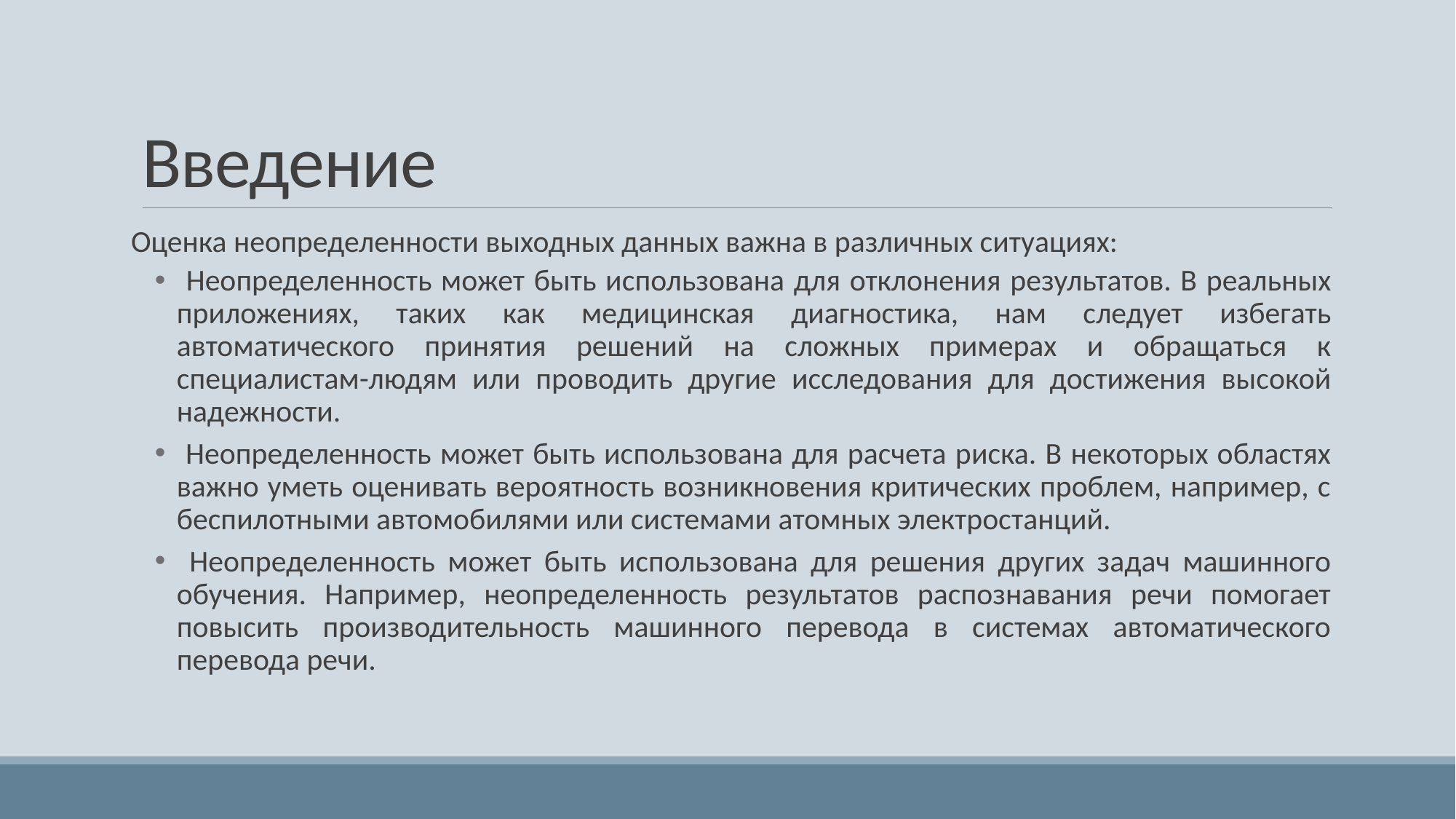

# Введение
Оценка неопределенности выходных данных важна в различных ситуациях:
 Неопределенность может быть использована для отклонения результатов. В реальных приложениях, таких как медицинская диагностика, нам следует избегать автоматического принятия решений на сложных примерах и обращаться к специалистам-людям или проводить другие исследования для достижения высокой надежности.
 Неопределенность может быть использована для расчета риска. В некоторых областях важно уметь оценивать вероятность возникновения критических проблем, например, с беспилотными автомобилями или системами атомных электростанций.
 Неопределенность может быть использована для решения других задач машинного обучения. Например, неопределенность результатов распознавания речи помогает повысить производительность машинного перевода в системах автоматического перевода речи.